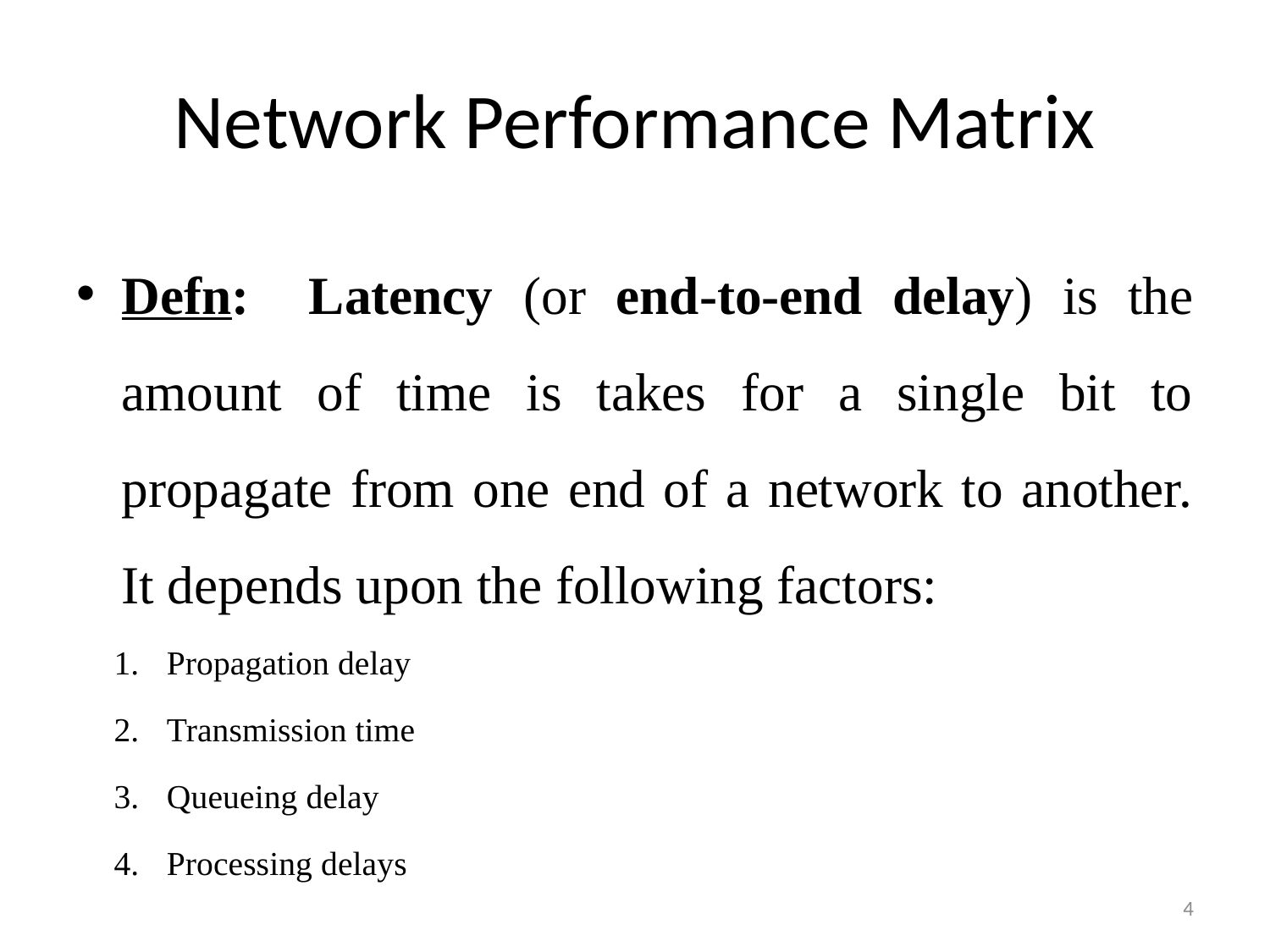

# Network Performance Matrix
Defn:  Latency (or end-to-end delay) is the amount of time is takes for a single bit to propagate from one end of a network to another. It depends upon the following factors:
Propagation delay
Transmission time
Queueing delay
Processing delays

4